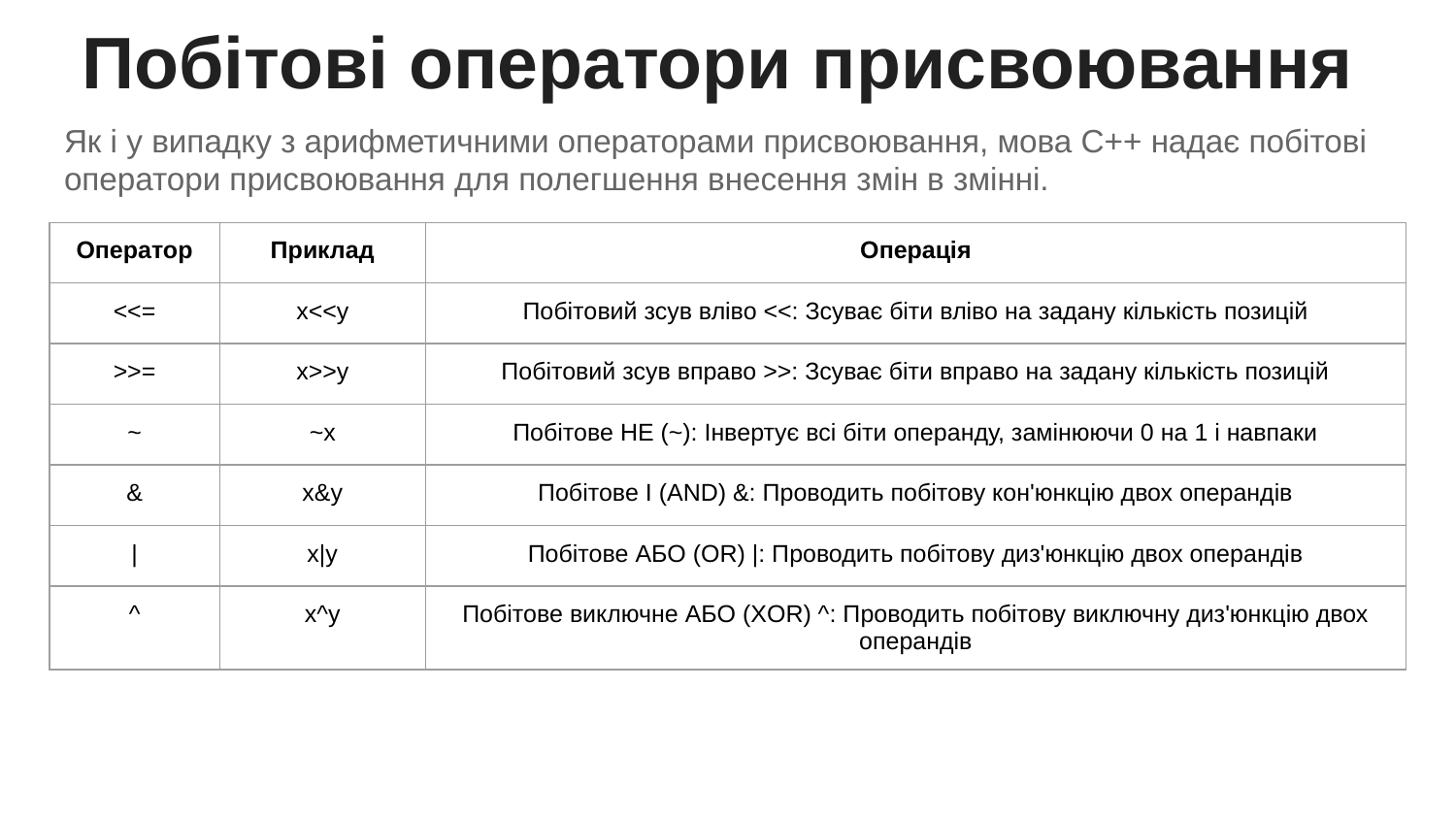

# Побітові оператори присвоювання

Як і у випадку з арифметичними операторами присвоювання, мова C++ надає побітові оператори присвоювання для полегшення внесення змін в змінні.
| Оператор | Приклад | Операція |
| --- | --- | --- |
| <<= | x<<y | Побітовий зсув вліво <<: Зсуває біти вліво на задану кількість позицій |
| >>= | x>>y | Побітовий зсув вправо >>: Зсуває біти вправо на задану кількість позицій |
| ~ | ~x | Побітове НЕ (~): Інвертує всі біти операнду, замінюючи 0 на 1 і навпаки |
| & | x&y | Побітове І (AND) &: Проводить побітову кон'юнкцію двох операндів |
| | | x|y | Побітове АБО (OR) |: Проводить побітову диз'юнкцію двох операндів |
| ^ | x^y | Побітове виключне АБО (XOR) ^: Проводить побітову виключну диз'юнкцію двох операндів |